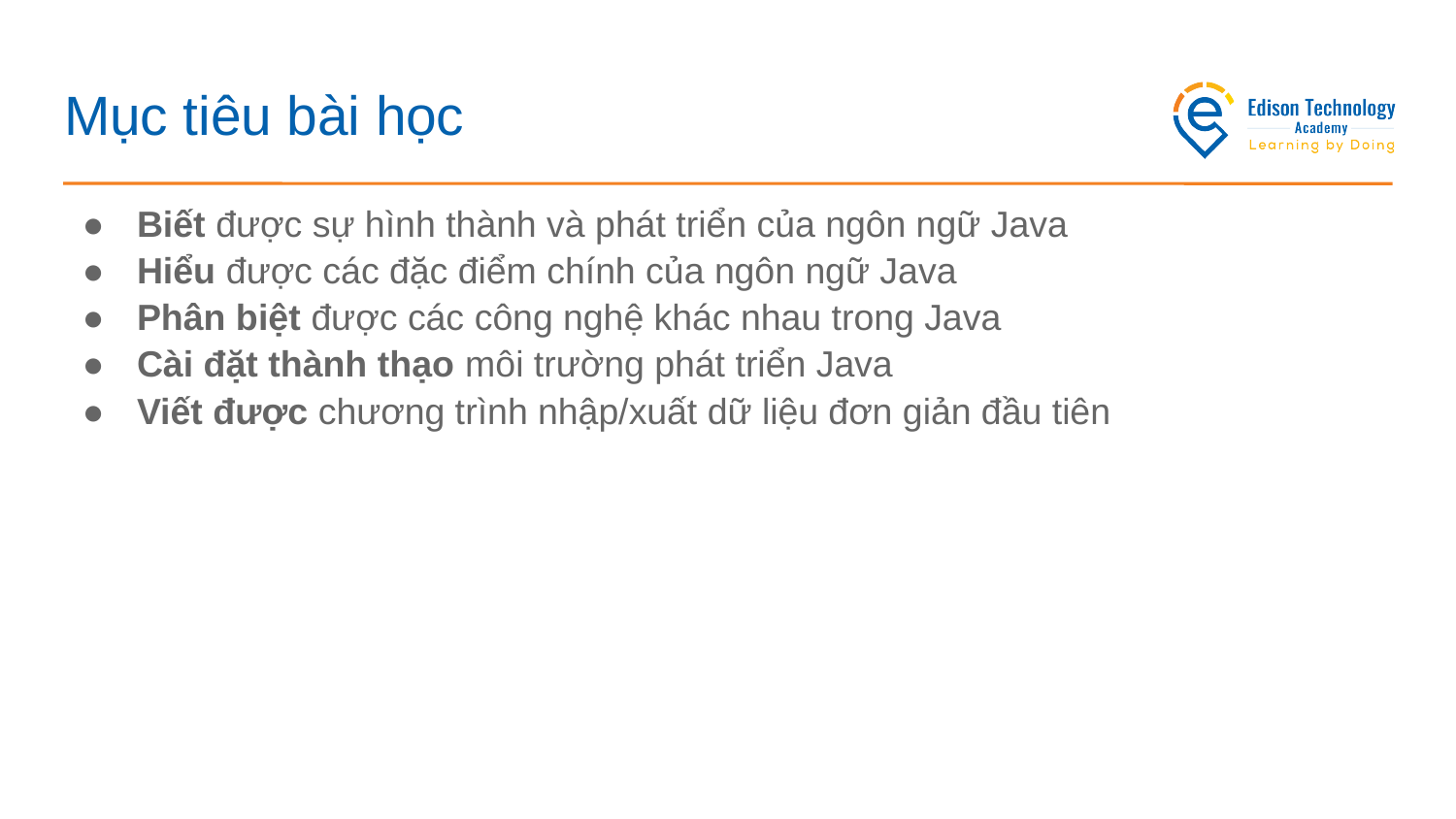

# Mục tiêu bài học
Biết được sự hình thành và phát triển của ngôn ngữ Java
Hiểu được các đặc điểm chính của ngôn ngữ Java
Phân biệt được các công nghệ khác nhau trong Java
Cài đặt thành thạo môi trường phát triển Java
Viết được chương trình nhập/xuất dữ liệu đơn giản đầu tiên